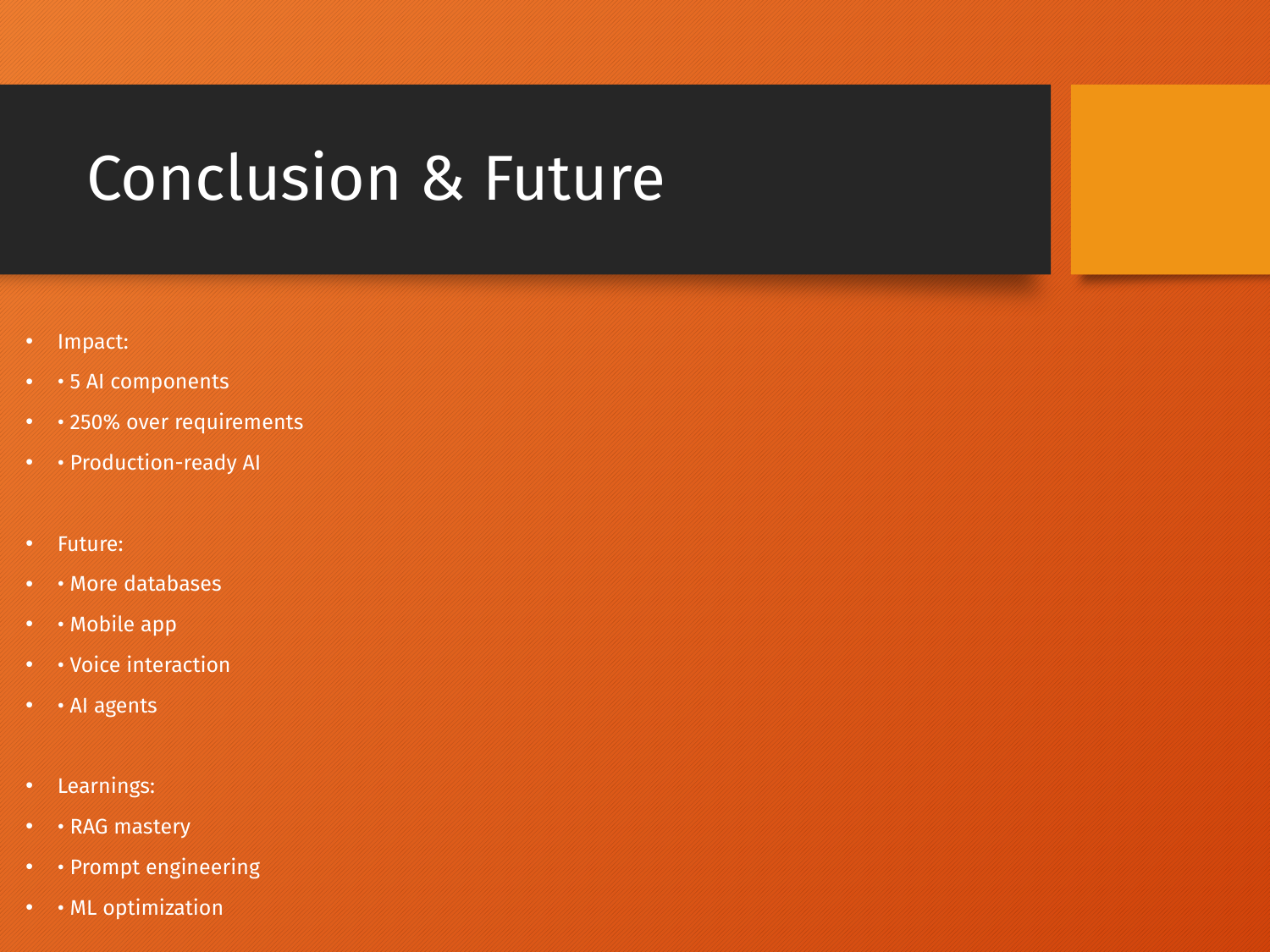

# Conclusion & Future
Impact:
• 5 AI components
• 250% over requirements
• Production-ready AI

Future:
• More databases
• Mobile app
• Voice interaction
• AI agents

Learnings:
• RAG mastery
• Prompt engineering
• ML optimization